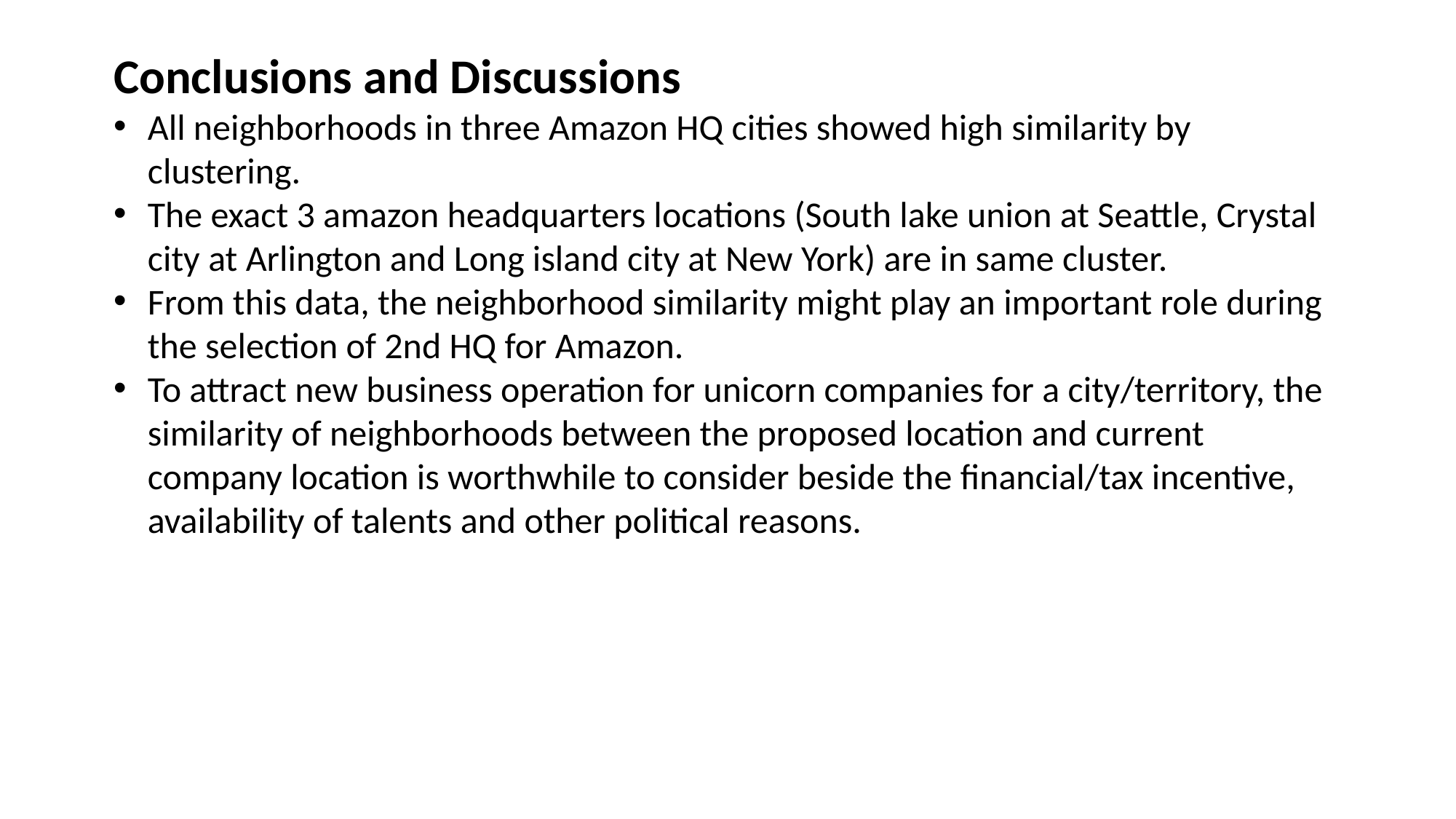

Conclusions and Discussions
All neighborhoods in three Amazon HQ cities showed high similarity by clustering.
The exact 3 amazon headquarters locations (South lake union at Seattle, Crystal city at Arlington and Long island city at New York) are in same cluster.
From this data, the neighborhood similarity might play an important role during the selection of 2nd HQ for Amazon.
To attract new business operation for unicorn companies for a city/territory, the similarity of neighborhoods between the proposed location and current company location is worthwhile to consider beside the financial/tax incentive, availability of talents and other political reasons.